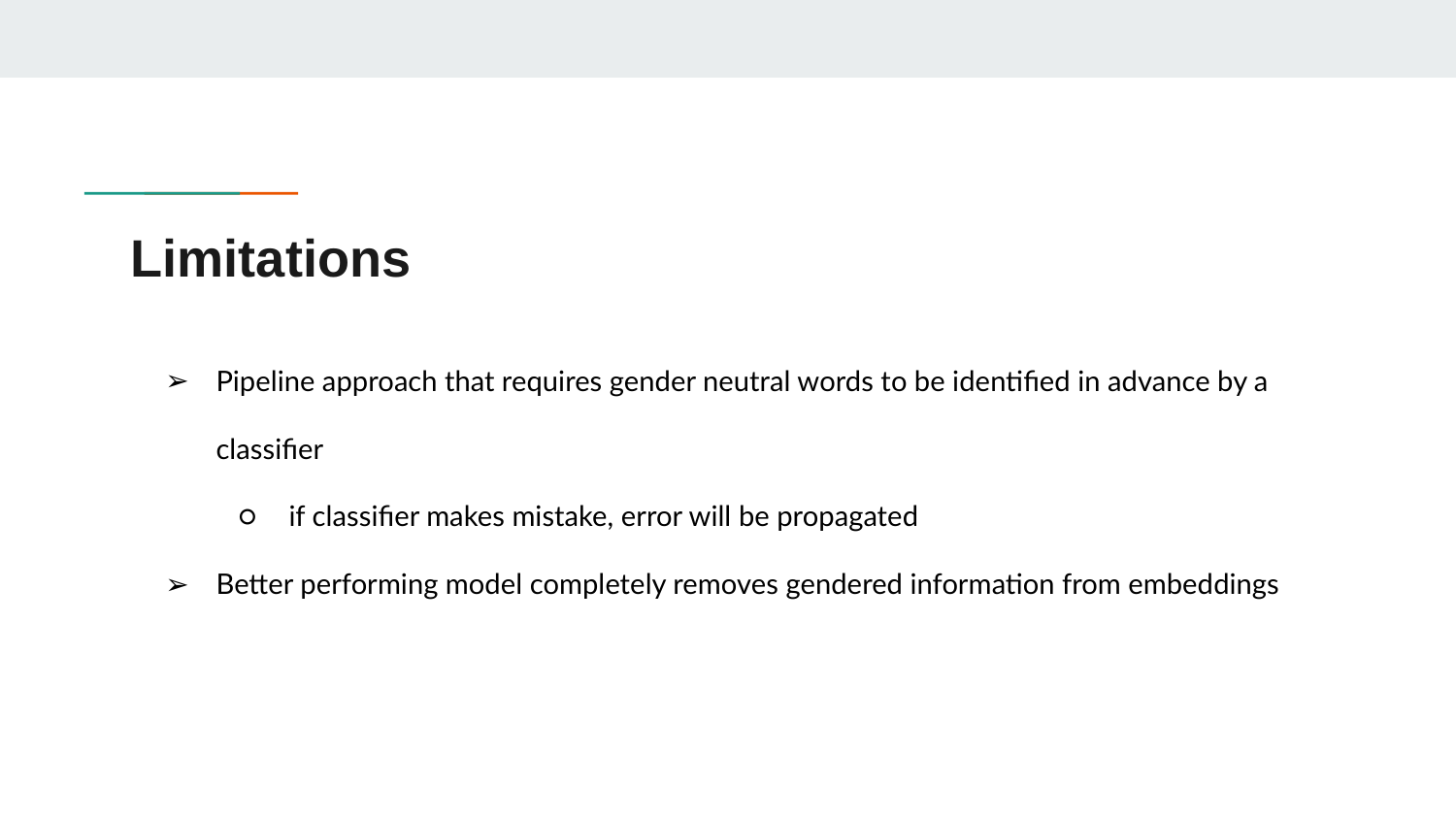

# Limitations
Pipeline approach that requires gender neutral words to be identified in advance by a classifier
if classifier makes mistake, error will be propagated
Better performing model completely removes gendered information from embeddings